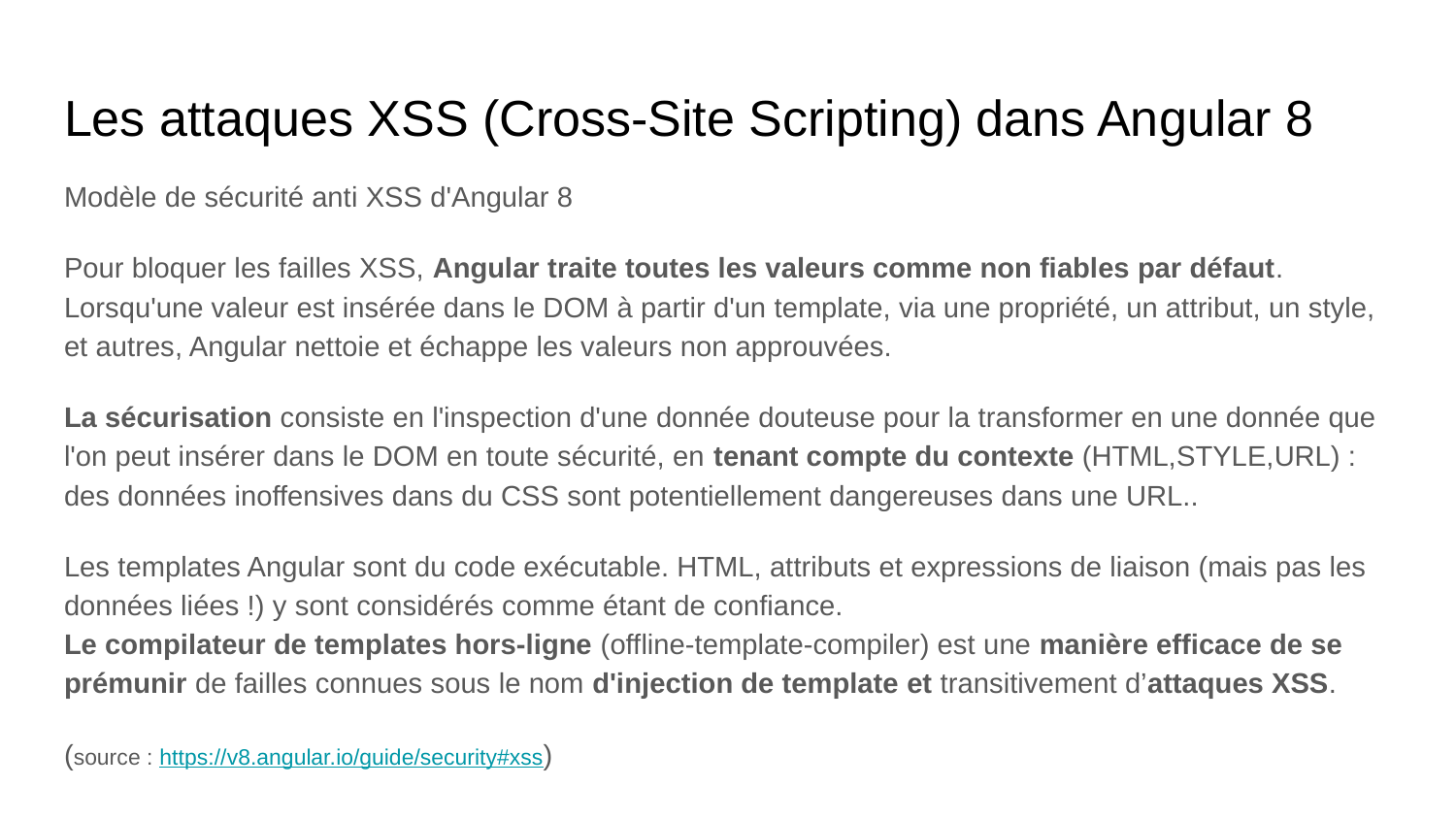

# Les attaques XSS (Cross-Site Scripting) dans Angular 8
Modèle de sécurité anti XSS d'Angular 8
Pour bloquer les failles XSS, Angular traite toutes les valeurs comme non fiables par défaut. Lorsqu'une valeur est insérée dans le DOM à partir d'un template, via une propriété, un attribut, un style, et autres, Angular nettoie et échappe les valeurs non approuvées.
La sécurisation consiste en l'inspection d'une donnée douteuse pour la transformer en une donnée que l'on peut insérer dans le DOM en toute sécurité, en tenant compte du contexte (HTML,STYLE,URL) : des données inoffensives dans du CSS sont potentiellement dangereuses dans une URL..
Les templates Angular sont du code exécutable. HTML, attributs et expressions de liaison (mais pas les données liées !) y sont considérés comme étant de confiance.
Le compilateur de templates hors-ligne (offline-template-compiler) est une manière efficace de se prémunir de failles connues sous le nom d'injection de template et transitivement d’attaques XSS.
(source : https://v8.angular.io/guide/security#xss)